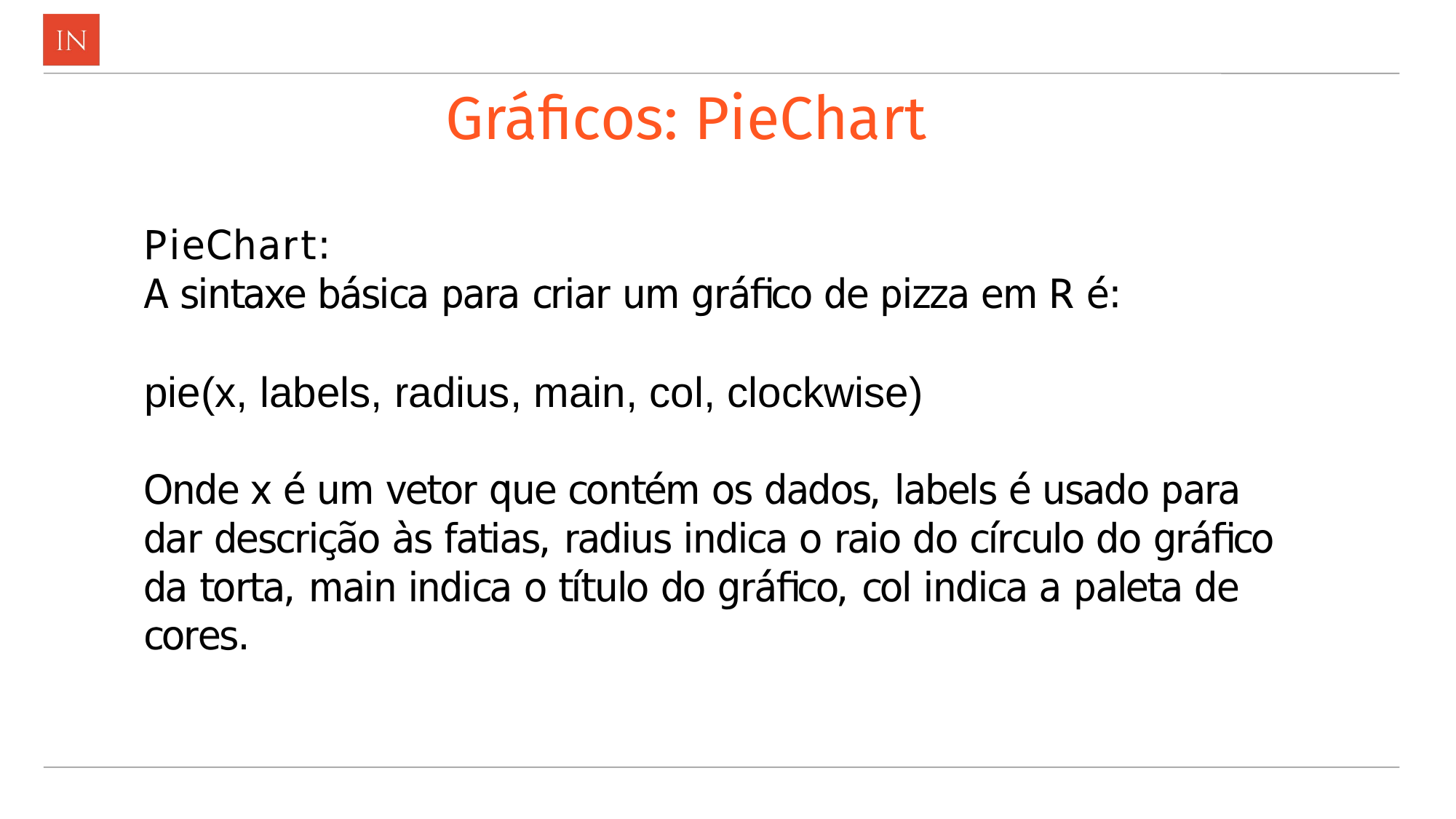

# Gráficos: PieChart
PieChart:
A sintaxe básica para criar um gráfico de pizza em R é:

pie(x, labels, radius, main, col, clockwise)

Onde x é um vetor que contém os dados, labels é usado para dar descrição às fatias, radius indica o raio do círculo do gráfico da torta, main indica o título do gráfico, col indica a paleta de cores.